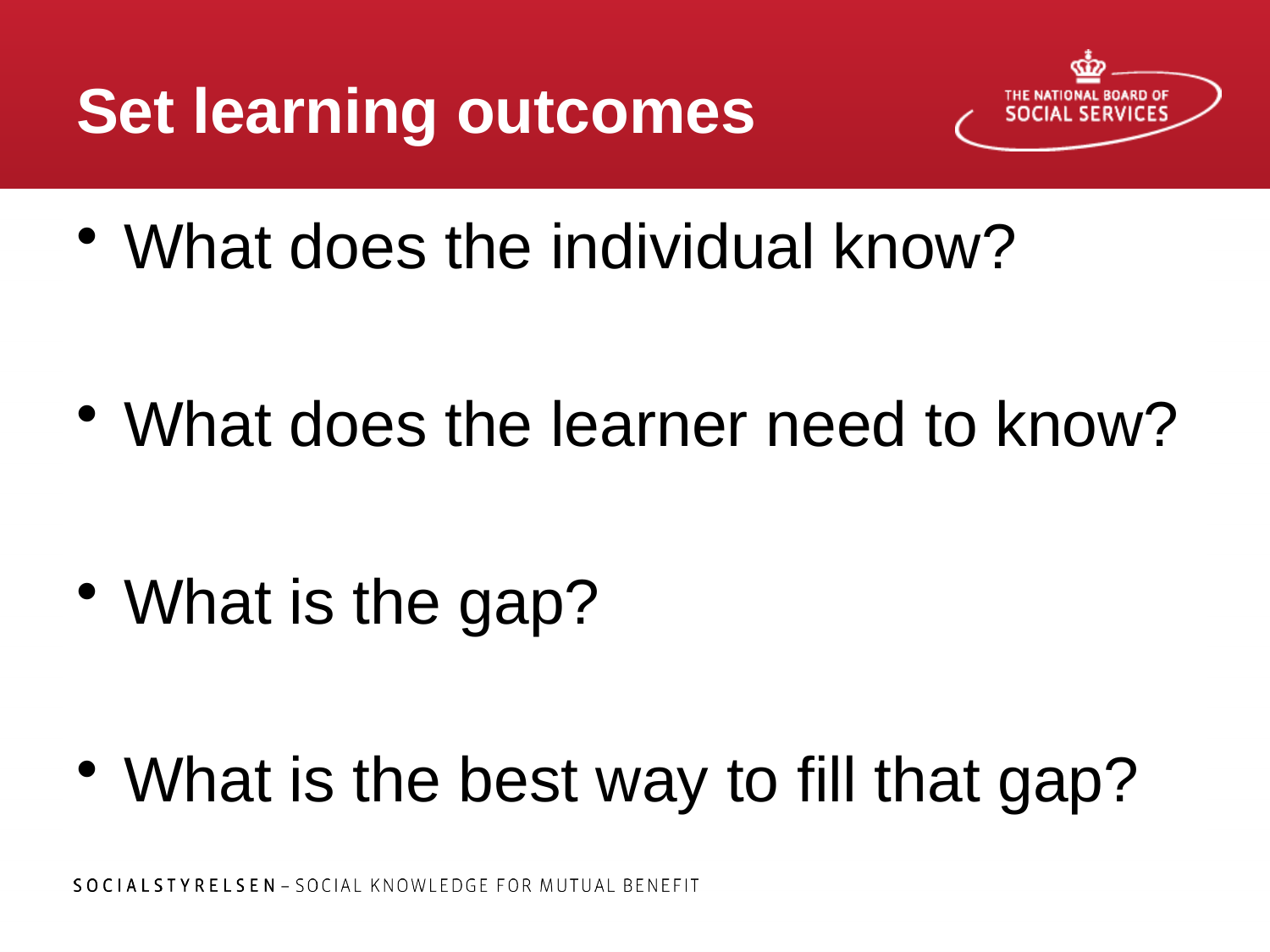

# Set learning outcomes
What does the individual know?

What does the learner need to know?

What is the gap?

What is the best way to fill that gap?